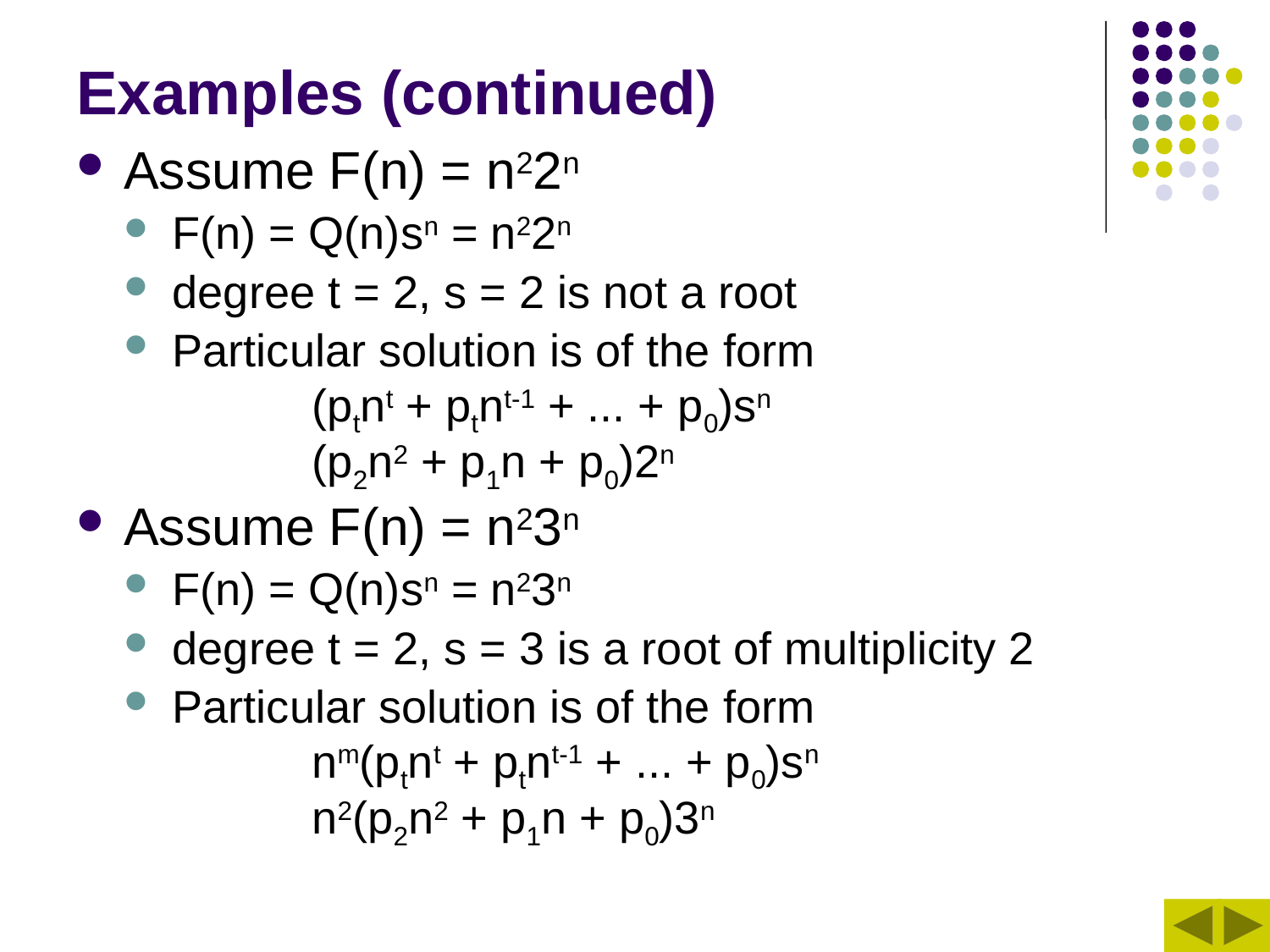

# Examples (continued)
Assume F(n) = n22n
F(n) = Q(n)sn = n22n
degree t = 2, s = 2 is not a root
Particular solution is of the form
	 (ptnt + ptnt-1 + ... + p0)sn
	 (p2n2 + p1n + p0)2n
Assume F(n) = n23n
F(n) = Q(n)sn = n23n
degree t = 2, s = 3 is a root of multiplicity 2
Particular solution is of the form
	 nm(ptnt + ptnt-1 + ... + p0)sn
	 n2(p2n2 + p1n + p0)3n